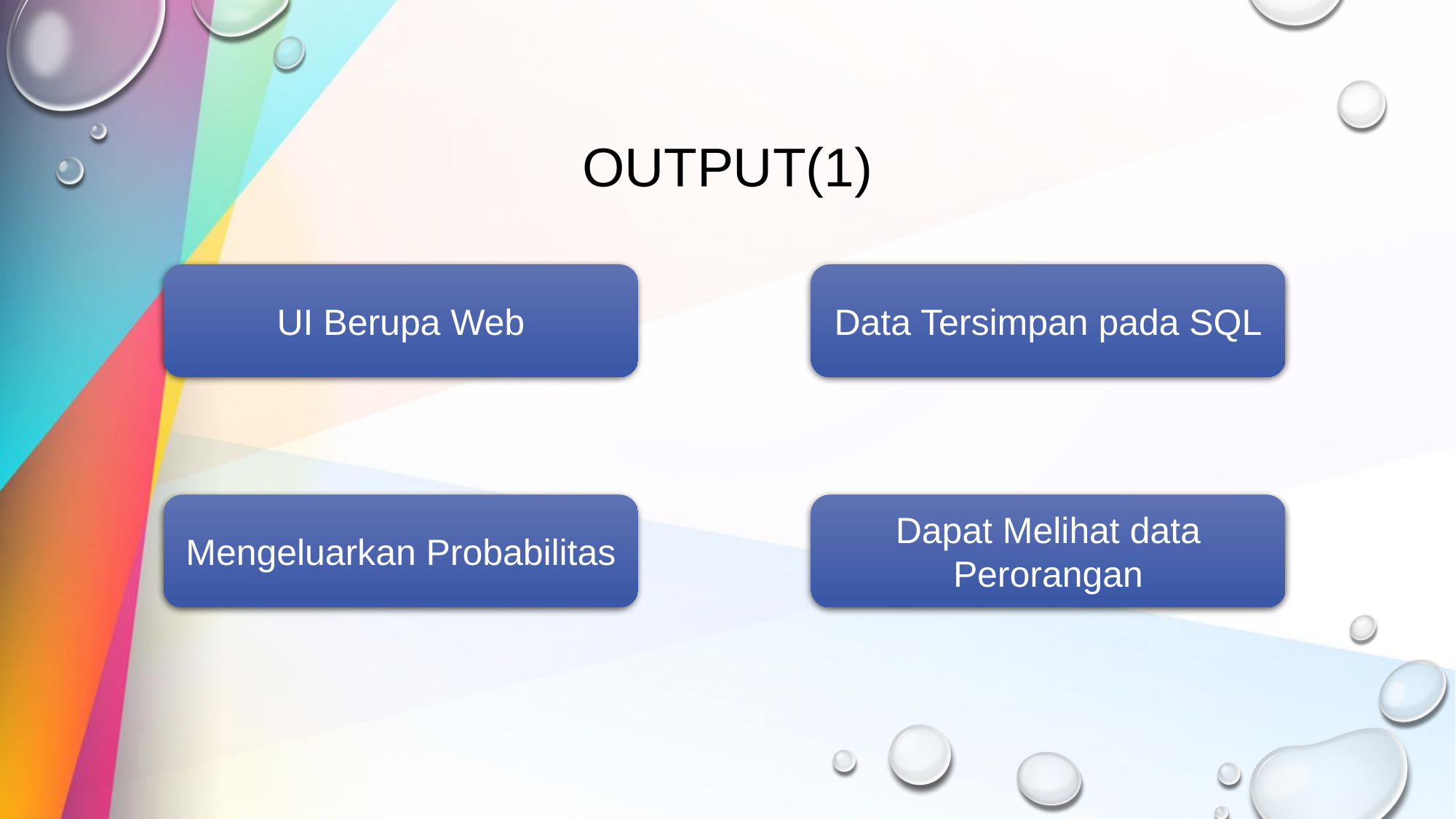

# Output(1)
UI Berupa Web
Data Tersimpan pada SQL
Mengeluarkan Probabilitas
Dapat Melihat data Perorangan